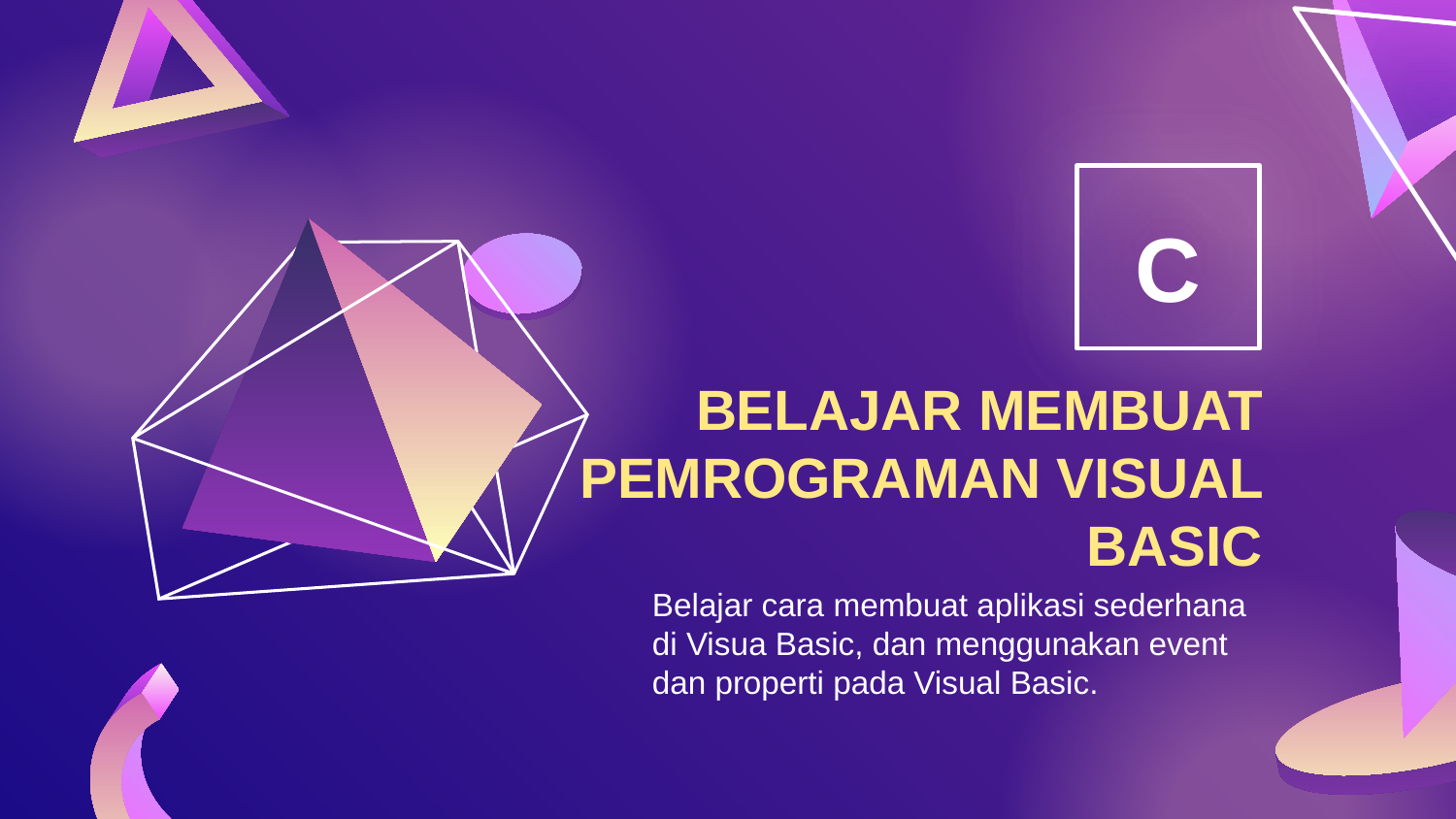

C

# BELAJAR MEMBUAT PEMROGRAMAN VISUAL BASIC
Belajar cara membuat aplikasi sederhana di Visua Basic, dan menggunakan event dan properti pada Visual Basic.